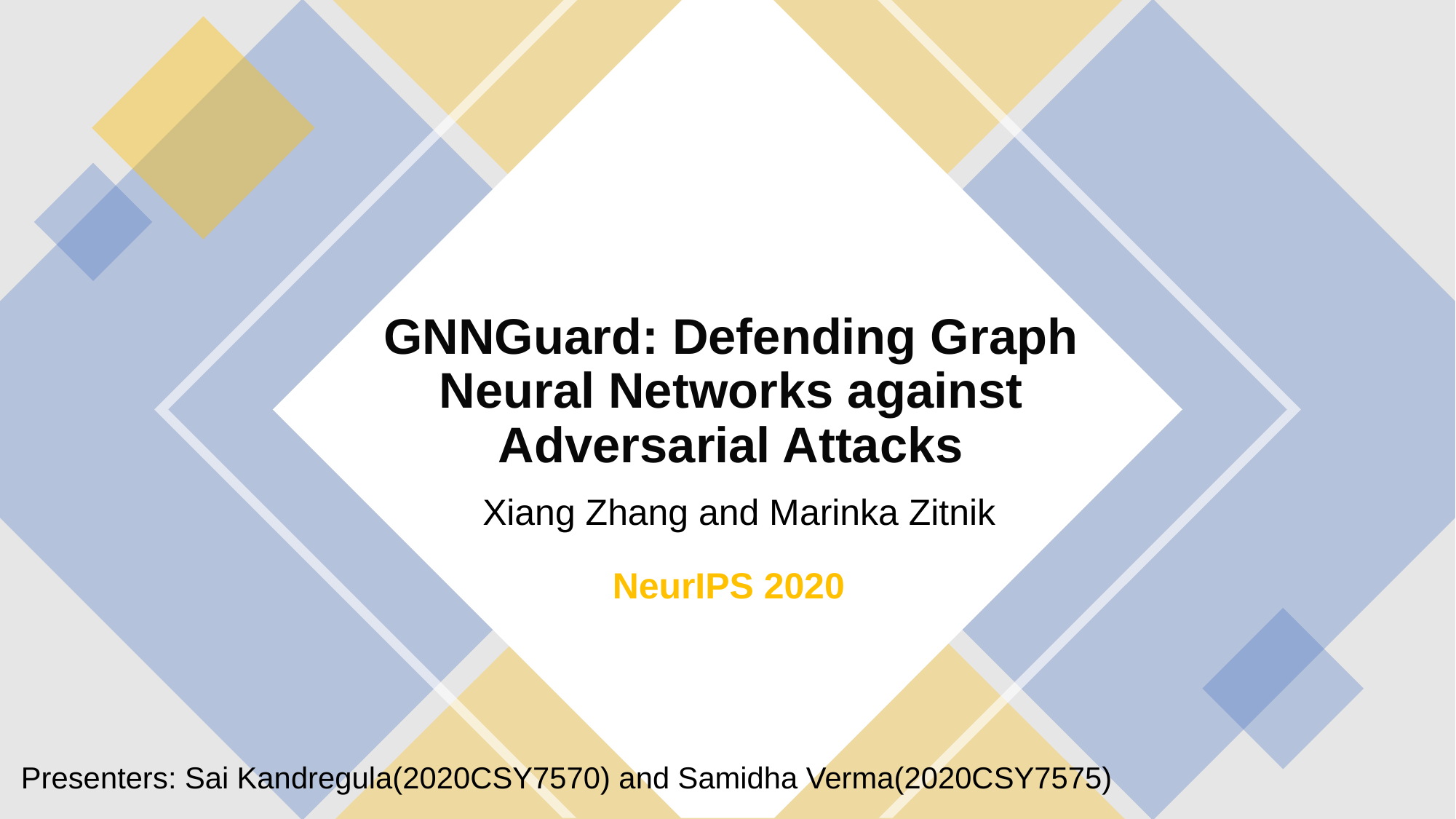

# GNNGuard: Defending Graph Neural Networks against Adversarial Attacks

Xiang Zhang and Marinka Zitnik
NeurIPS 2020

Presenters: Sai Kandregula(2020CSY7570) and Samidha Verma(2020CSY7575)
1